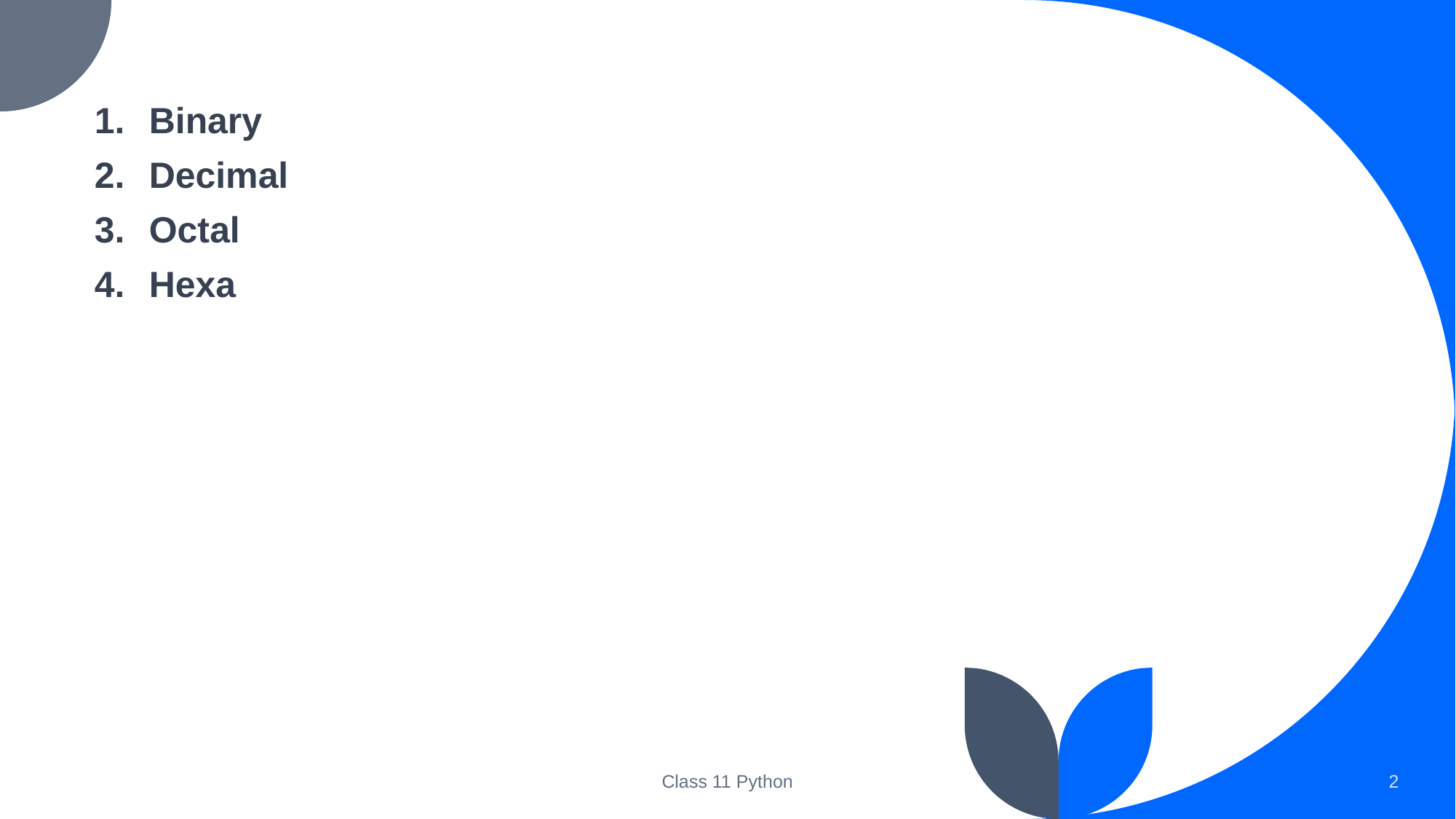

Binary
Decimal
Octal
Hexa
Class 11 Python
2